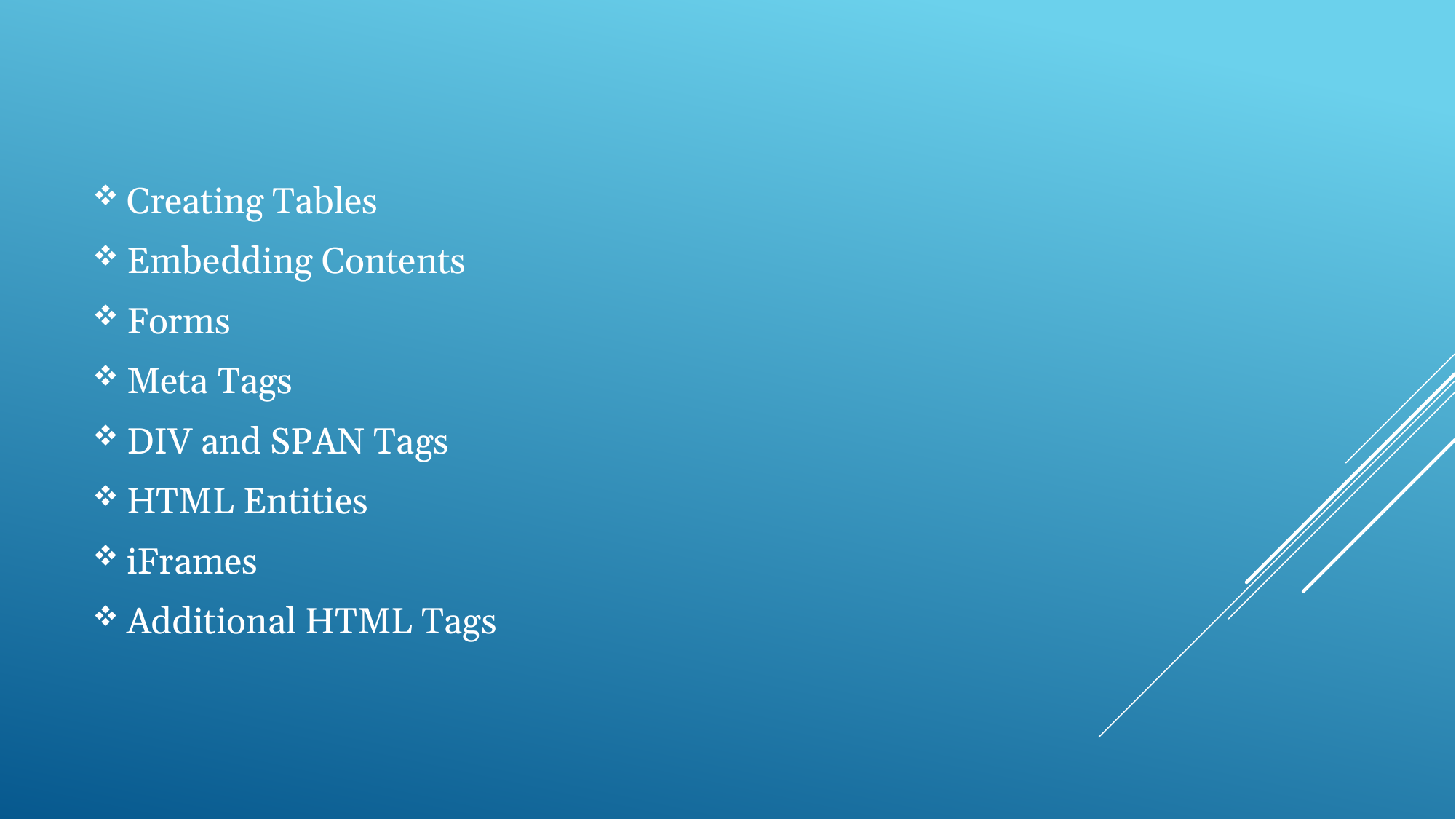

Creating Tables
Embedding Contents
Forms
Meta Tags
DIV and SPAN Tags
HTML Entities
iFrames
Additional HTML Tags